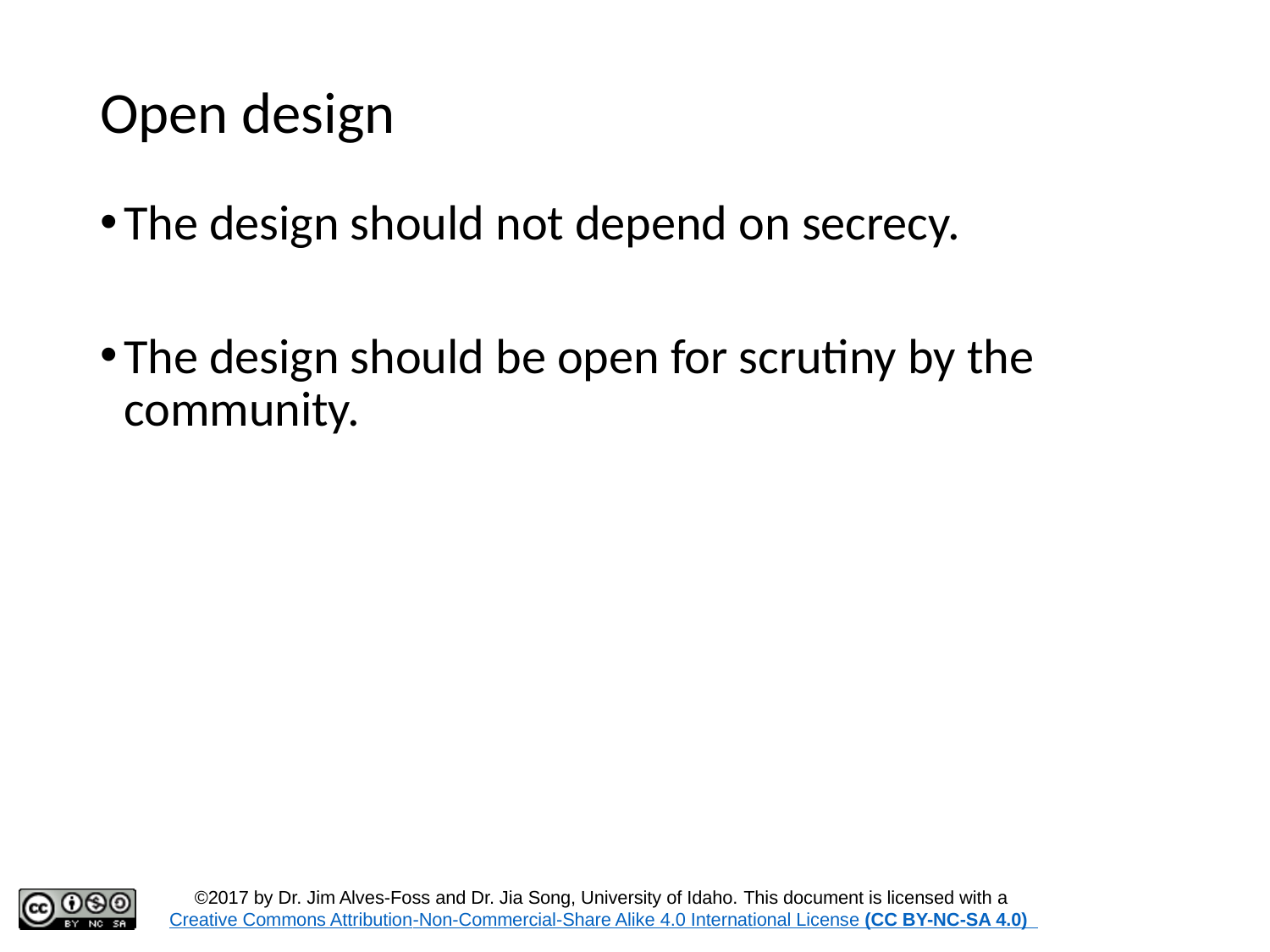

# Open design
The design should not depend on secrecy.

The design should be open for scrutiny by the community.